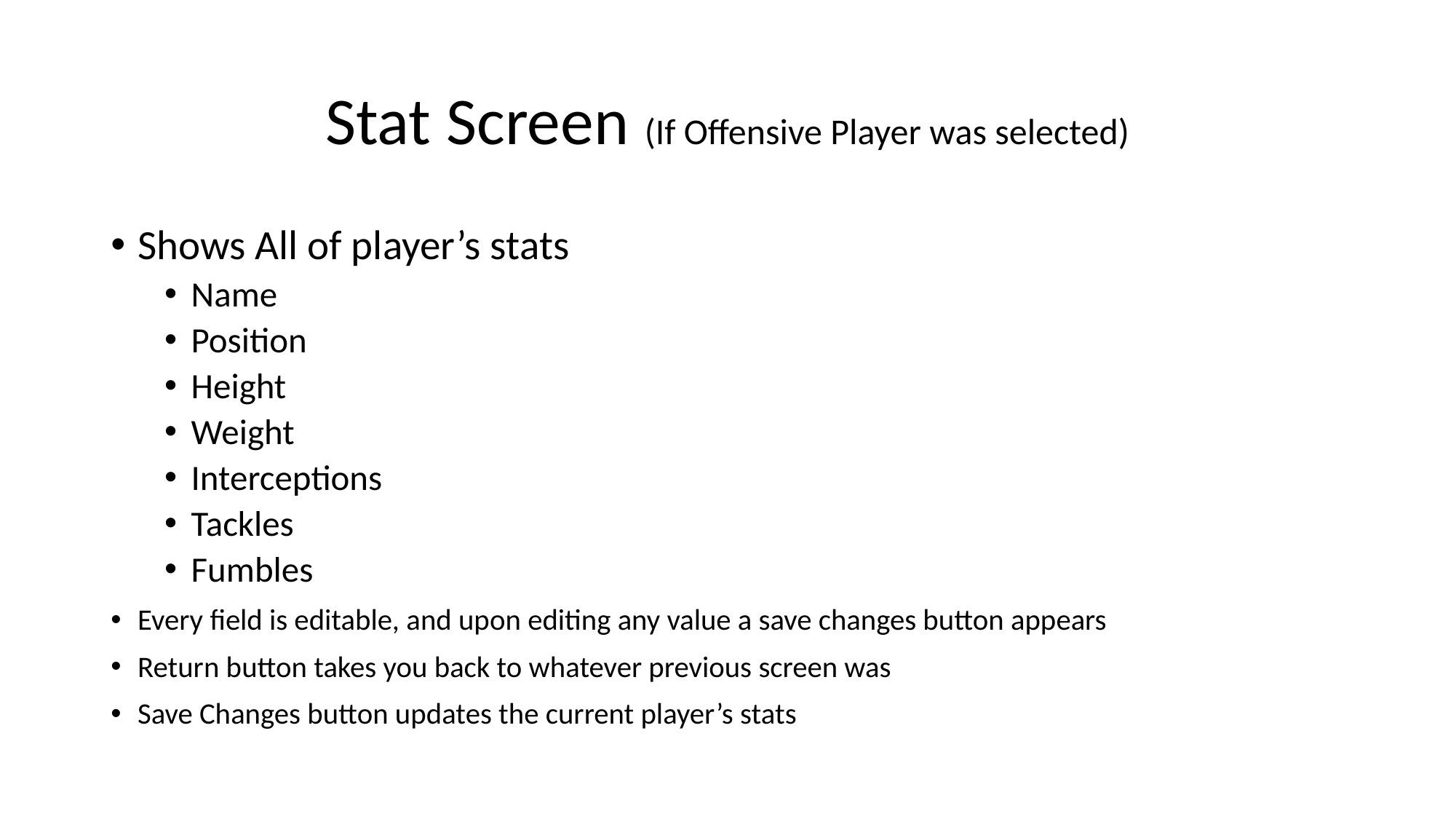

# Stat Screen (If Offensive Player was selected)
Shows All of player’s stats
Name
Position
Height
Weight
Interceptions
Tackles
Fumbles
Every field is editable, and upon editing any value a save changes button appears
Return button takes you back to whatever previous screen was
Save Changes button updates the current player’s stats